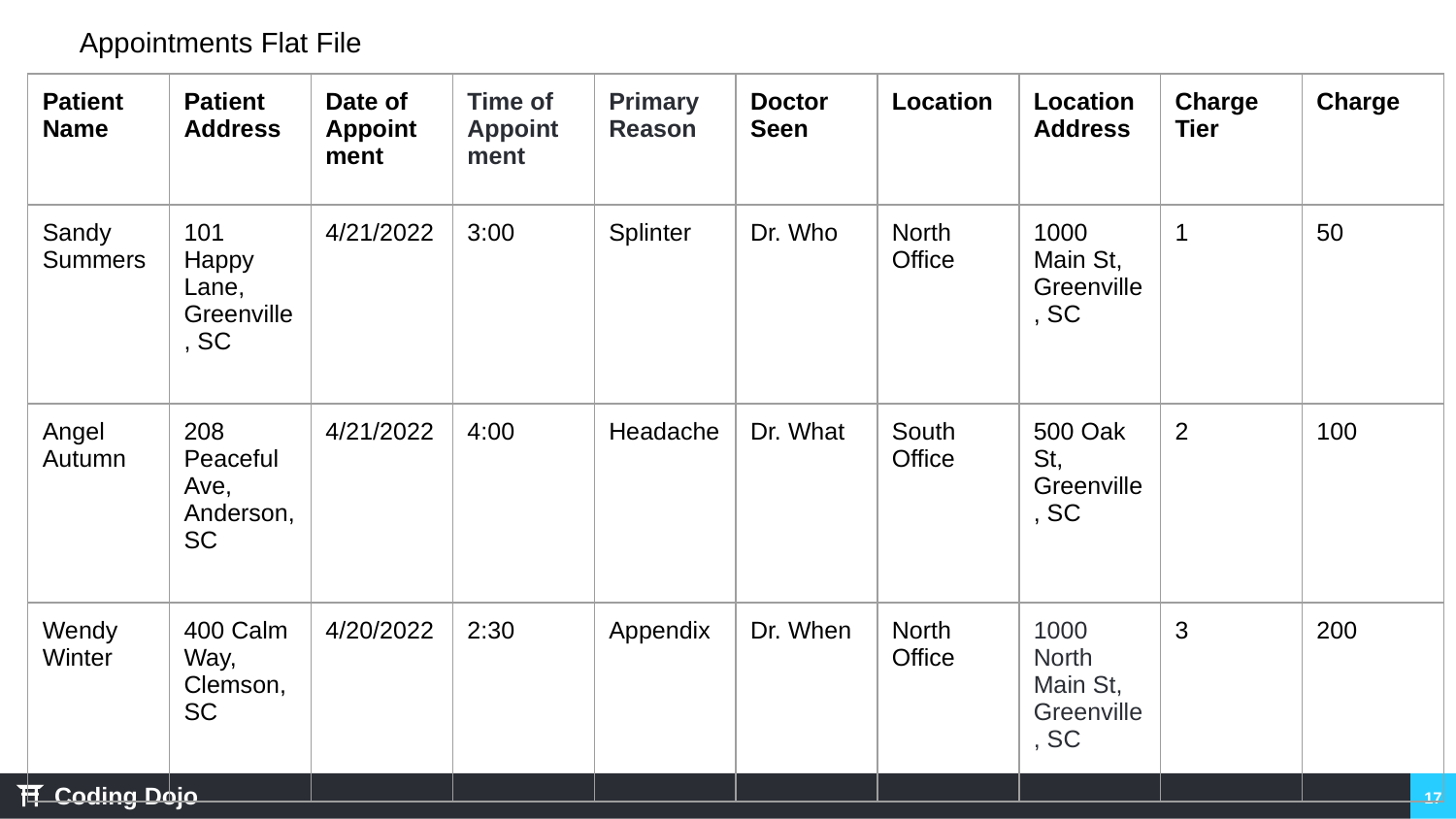

Appointments Flat File
| Patient Name | Patient Address | Date of Appointment | Time of Appointment | Primary Reason | Doctor Seen | Location | Location Address | Charge Tier | Charge |
| --- | --- | --- | --- | --- | --- | --- | --- | --- | --- |
| Sandy Summers | 101 Happy Lane, Greenville, SC | 4/21/2022 | 3:00 | Splinter | Dr. Who | North Office | 1000 Main St, Greenville, SC | 1 | 50 |
| Angel Autumn | 208 Peaceful Ave, Anderson, SC | 4/21/2022 | 4:00 | Headache | Dr. What | South Office | 500 Oak St, Greenville, SC | 2 | 100 |
| Wendy Winter | 400 Calm Way, Clemson, SC | 4/20/2022 | 2:30 | Appendix | Dr. When | North Office | 1000 North Main St, Greenville, SC | 3 | 200 |